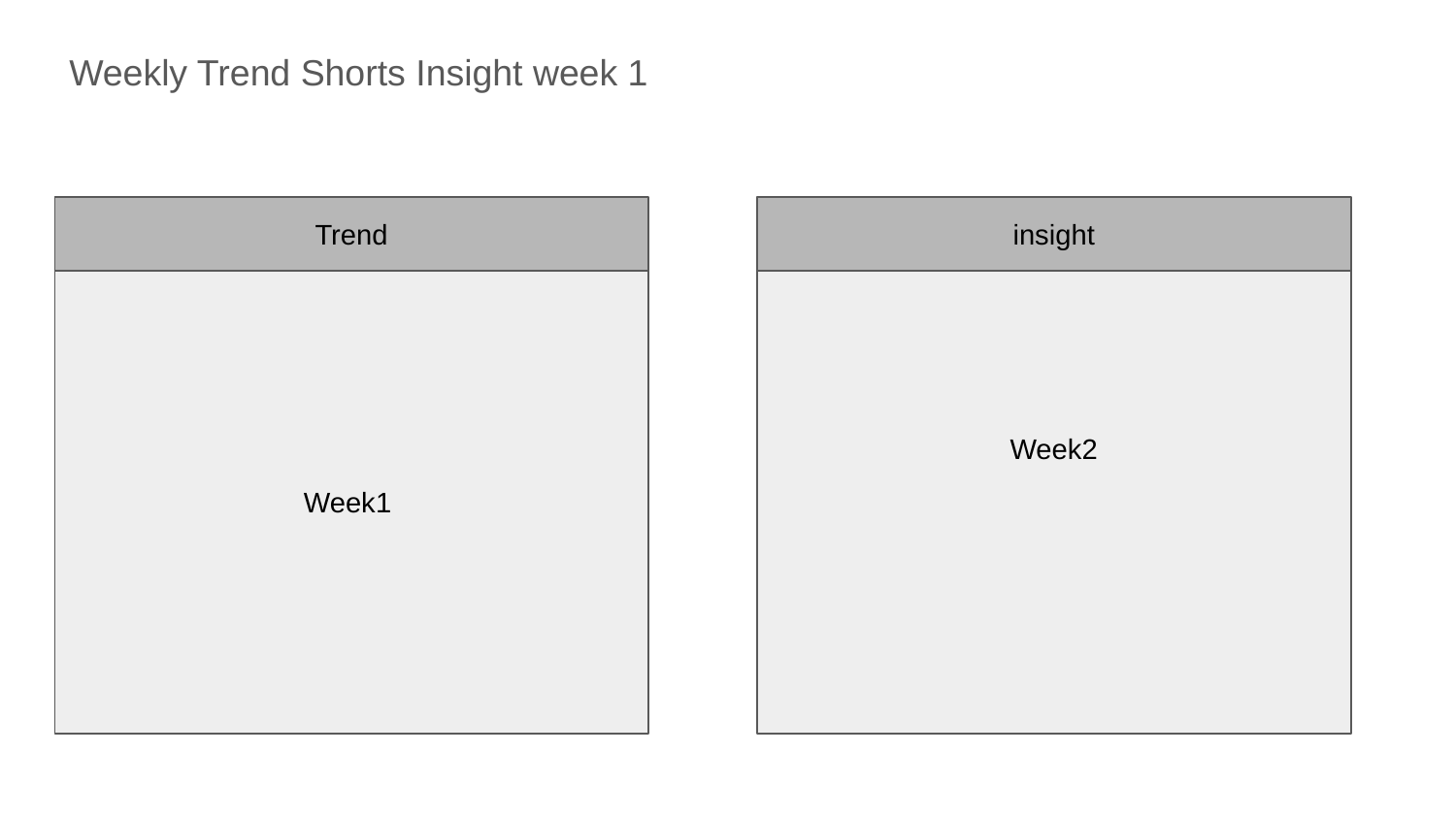

Weekly Trend Shorts Insight week 1
Week2

Trend
insight

Week1